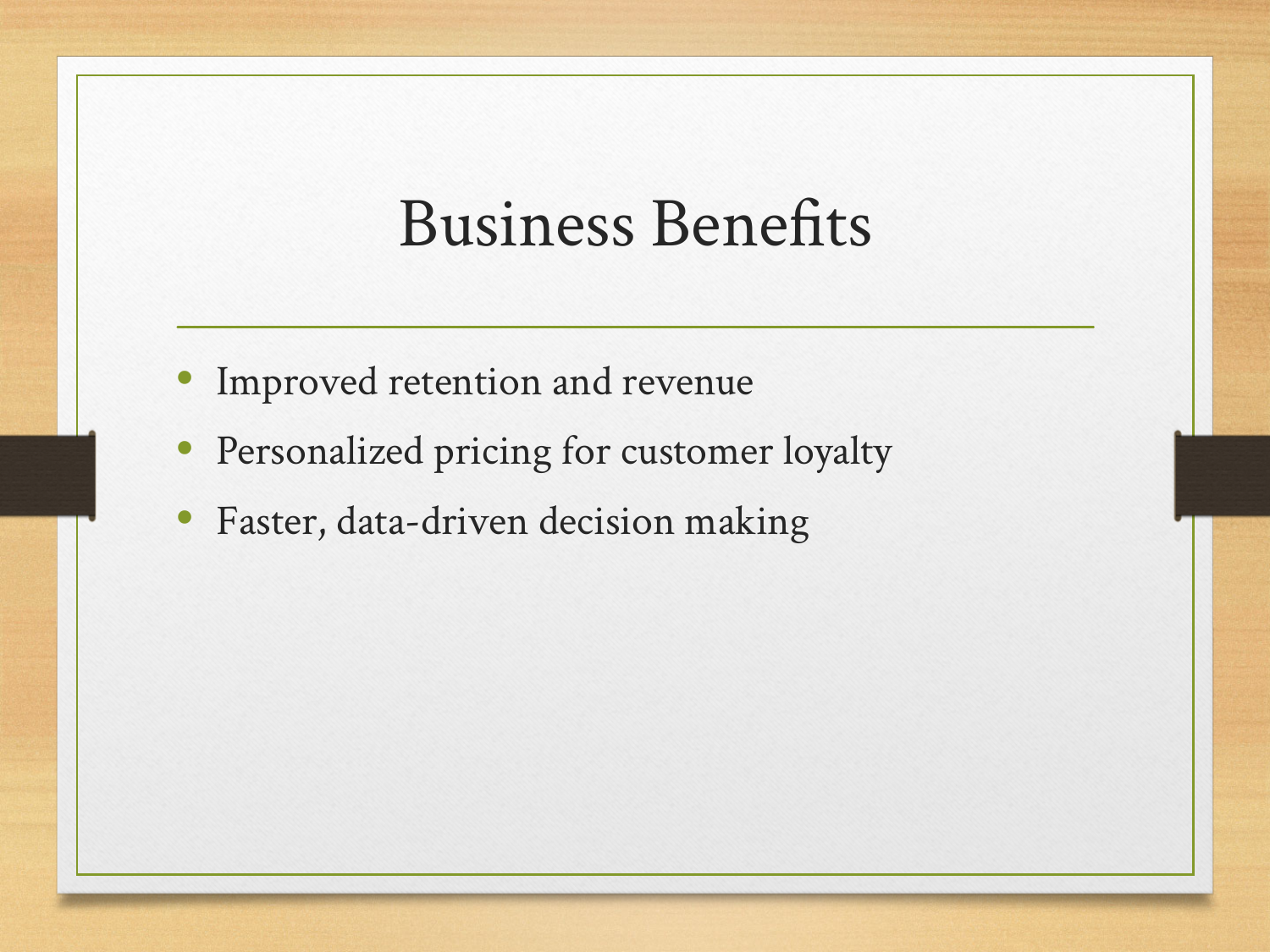

# Business Benefits
Improved retention and revenue
Personalized pricing for customer loyalty
Faster, data-driven decision making